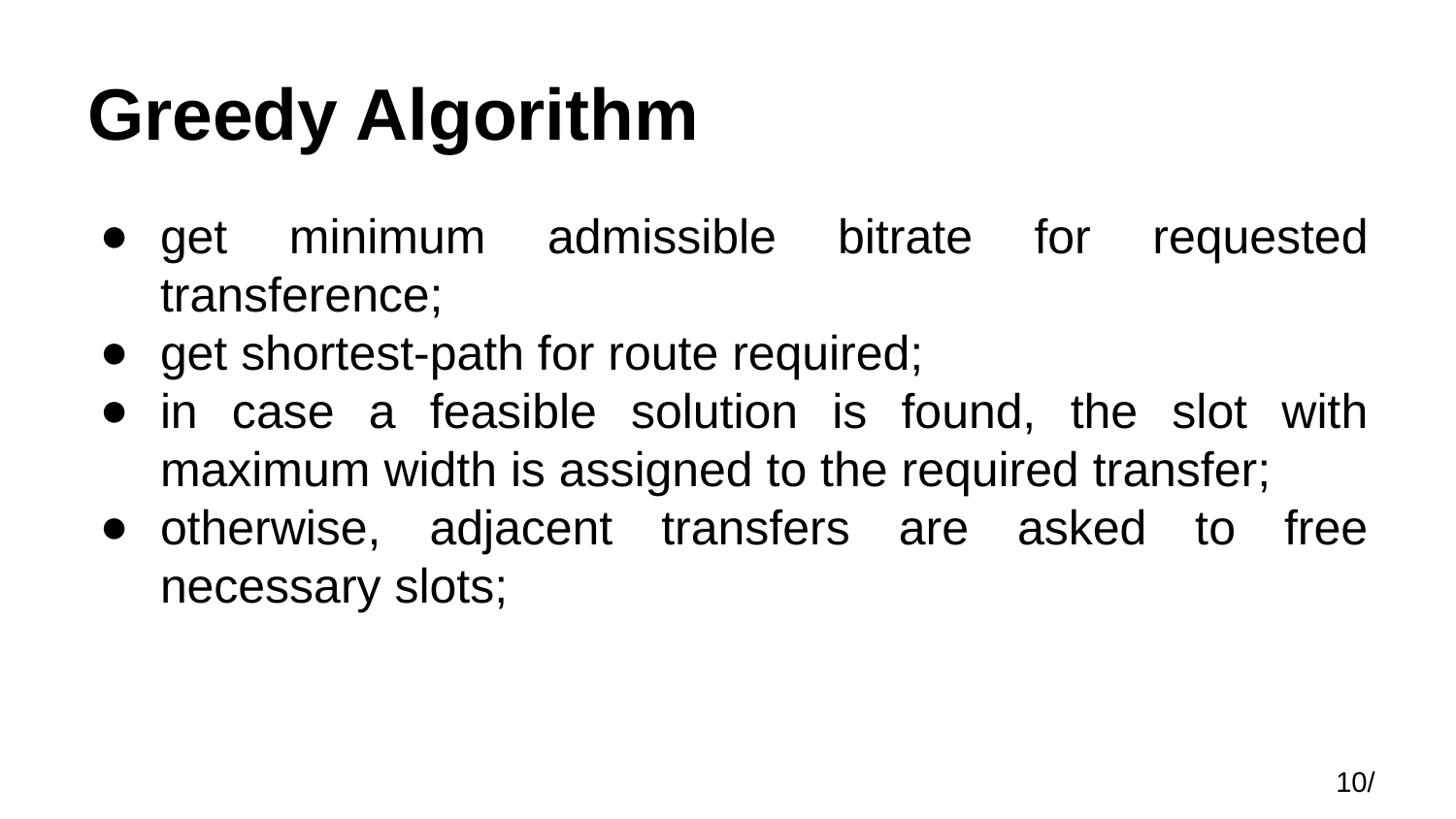

# Greedy Algorithm
get minimum admissible bitrate for requested transference;
get shortest-path for route required;
in case a feasible solution is found, the slot with maximum width is assigned to the required transfer;
otherwise, adjacent transfers are asked to free necessary slots;

10/